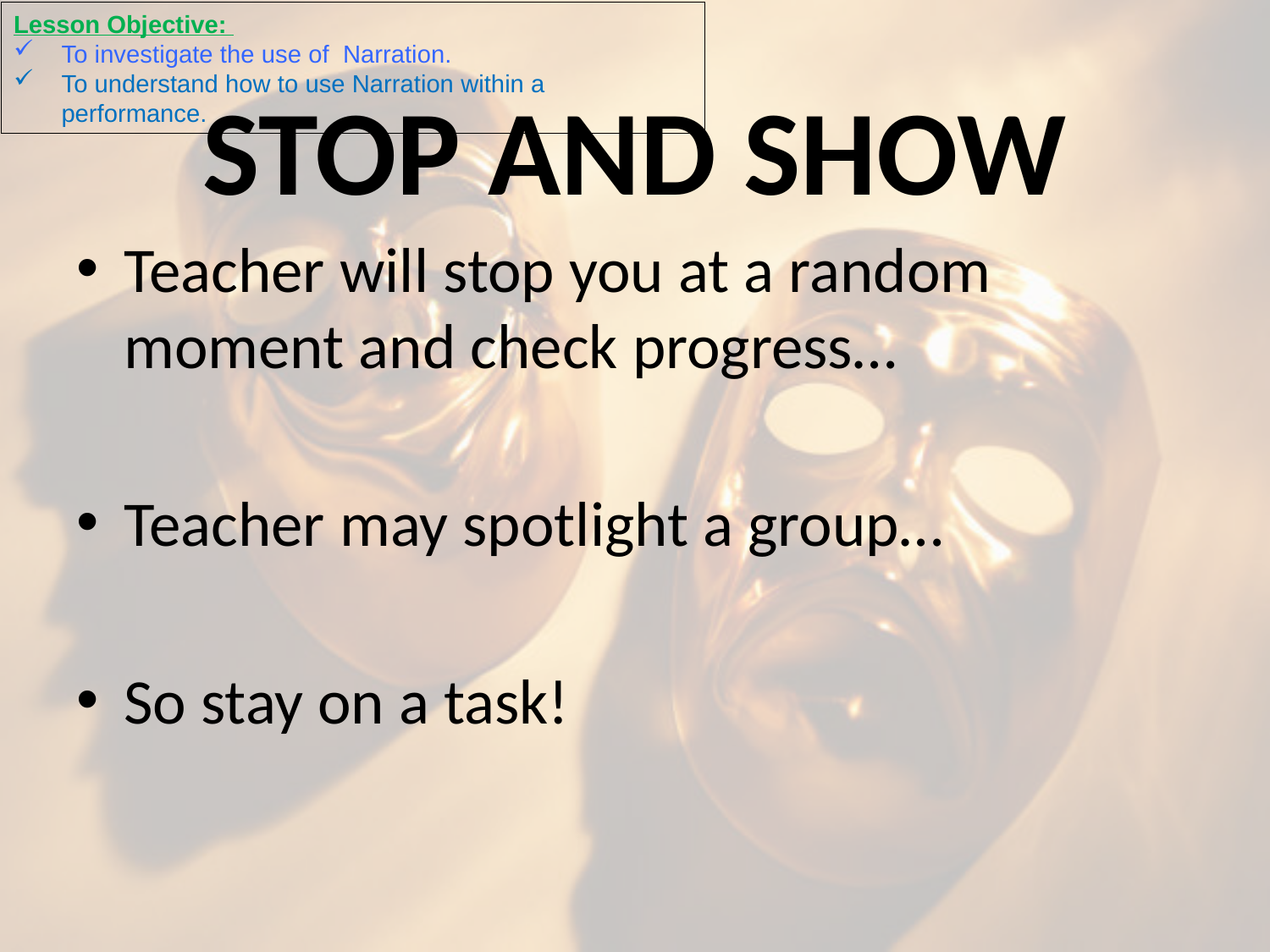

Lesson Objective:
To investigate the use of  Narration.
To understand how to use Narration within a performance.
# STOP AND SHOW
Teacher will stop you at a random moment and check progress…

Teacher may spotlight a group…

So stay on a task!